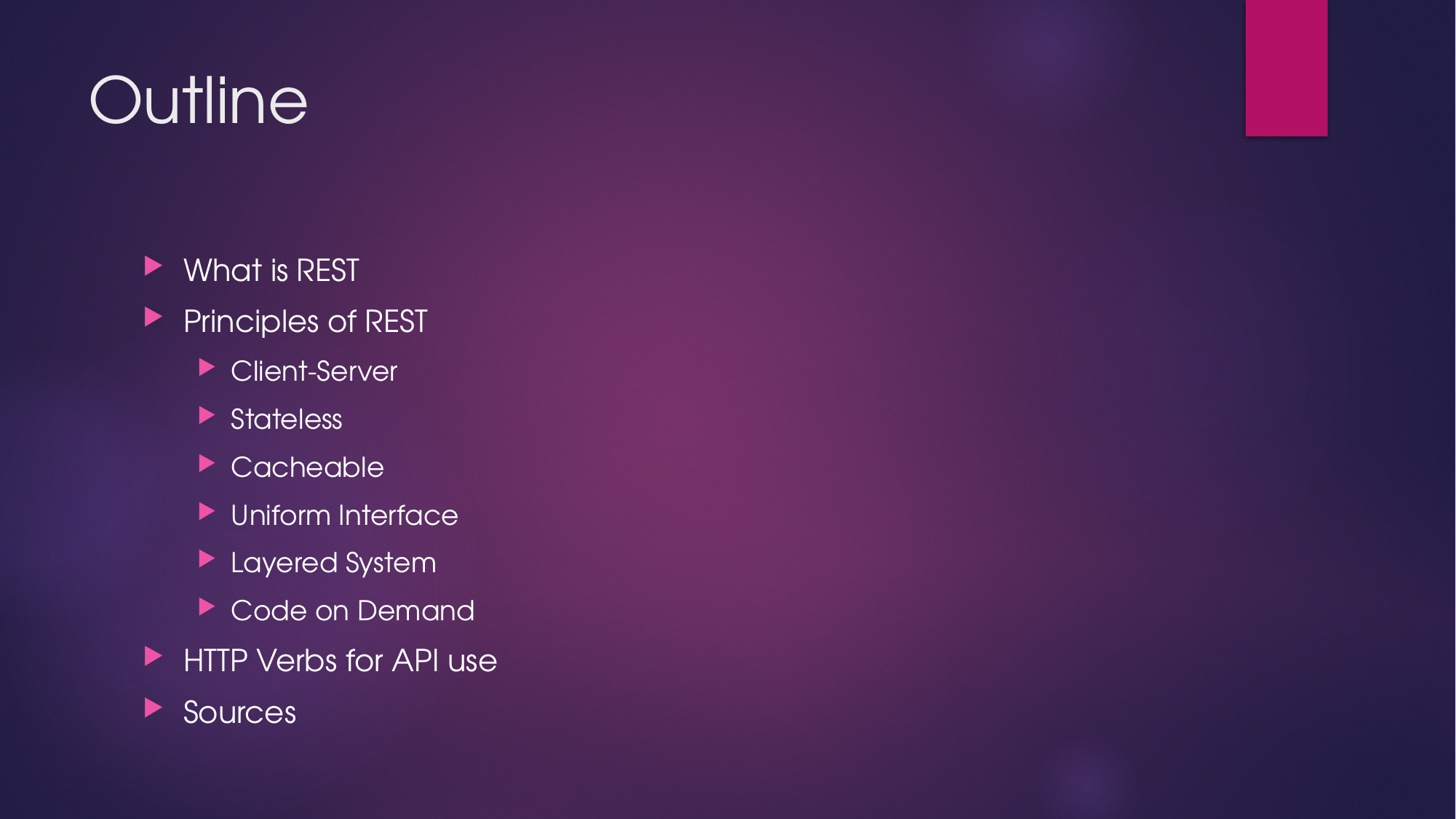

# Outline
What is REST
Principles of REST
Client-Server
Stateless
Cacheable
Uniform Interface
Layered System
Code on Demand
HTTP Verbs for API use
Sources